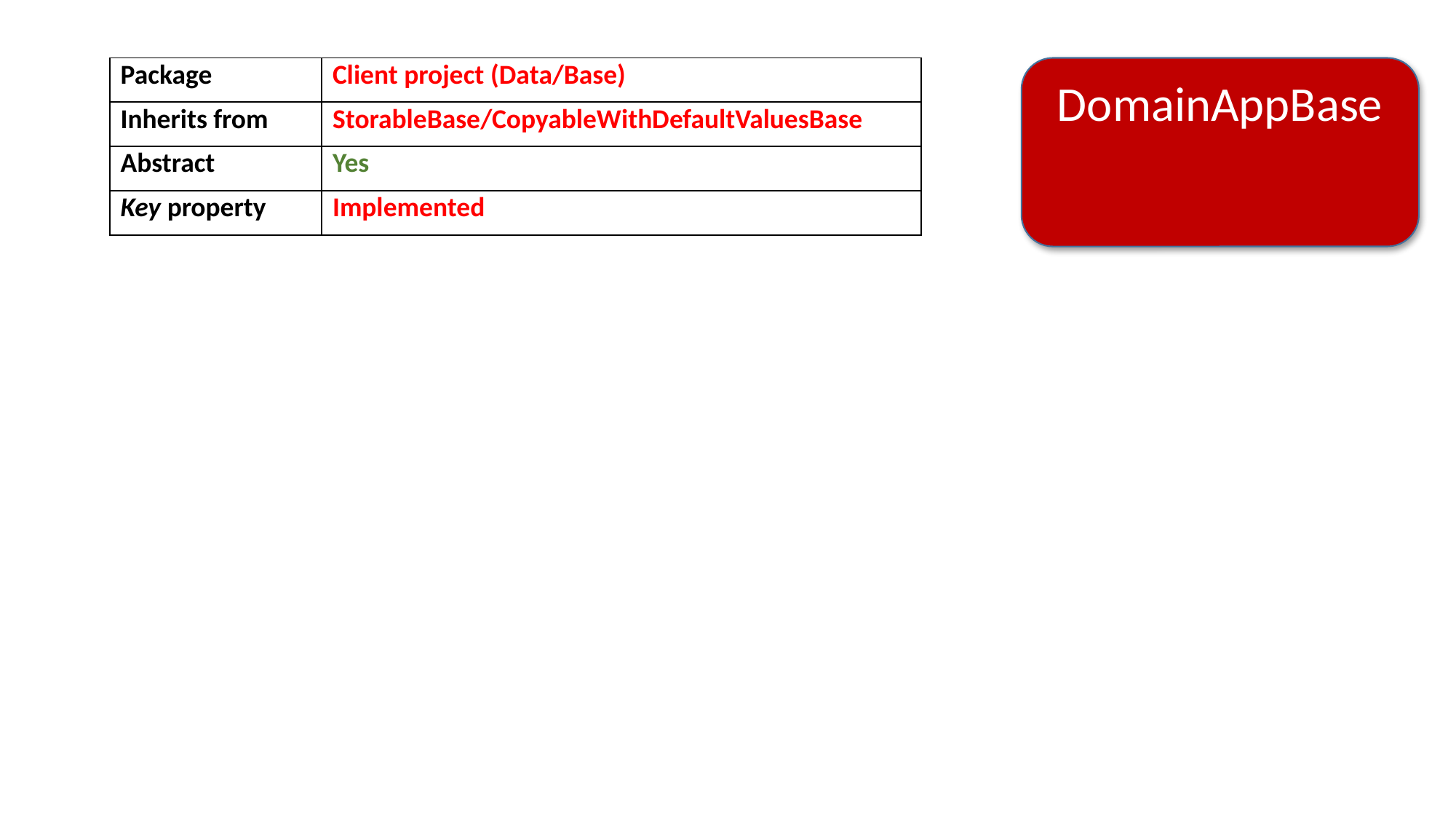

| Package | Client project (Data/Base) |
| --- | --- |
| Inherits from | StorableBase/CopyableWithDefaultValuesBase |
| Abstract | Yes |
| Key property | Implemented |
DomainAppBase